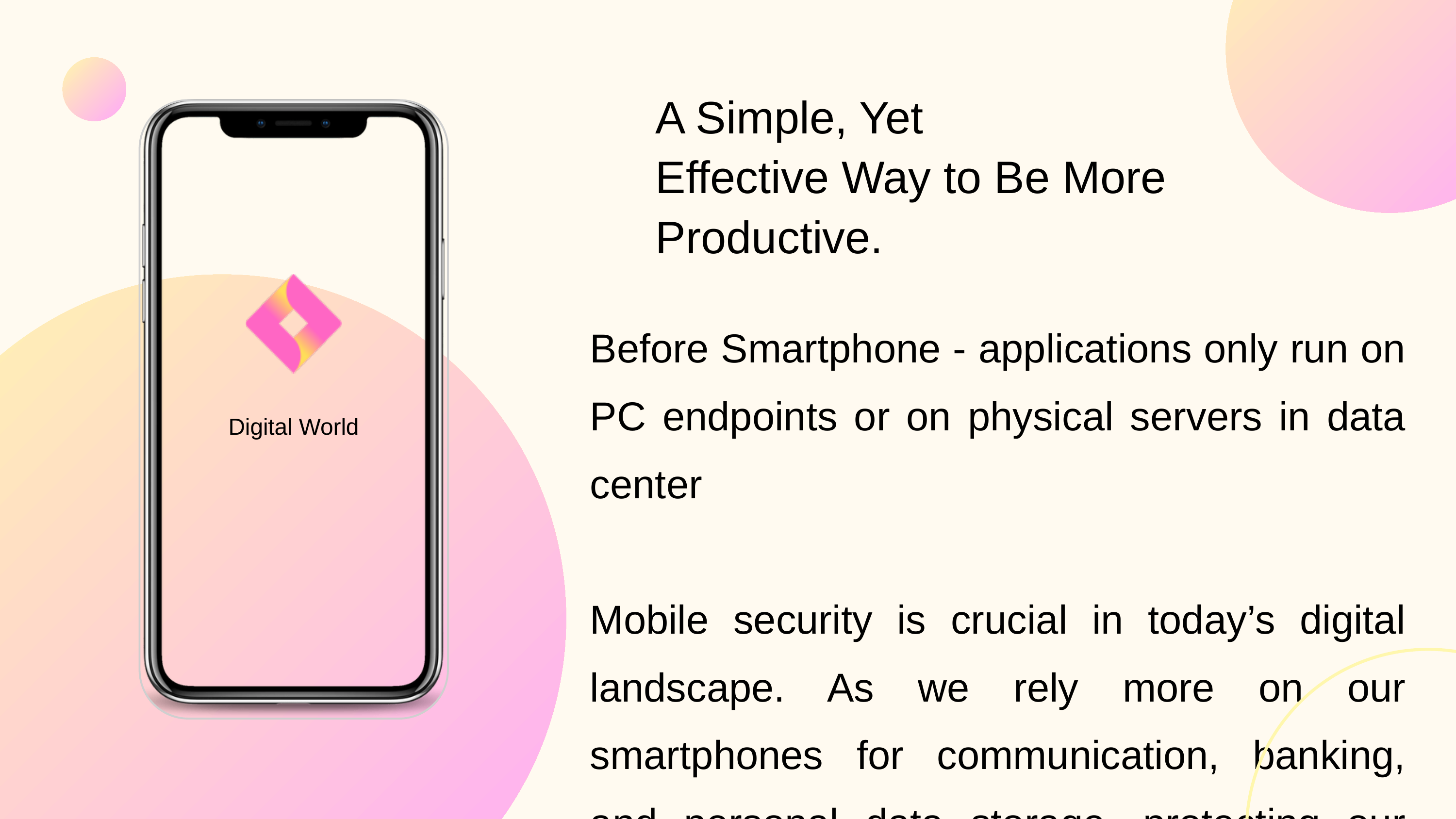

A Simple, Yet
Effective Way to Be More Productive.

Before Smartphone - applications only run on PC endpoints or on physical servers in data center

Mobile security is crucial in today’s digital landscape. As we rely more on our smartphones for communication, banking, and personal data storage, protecting our devices becomes paramount.

Digital World